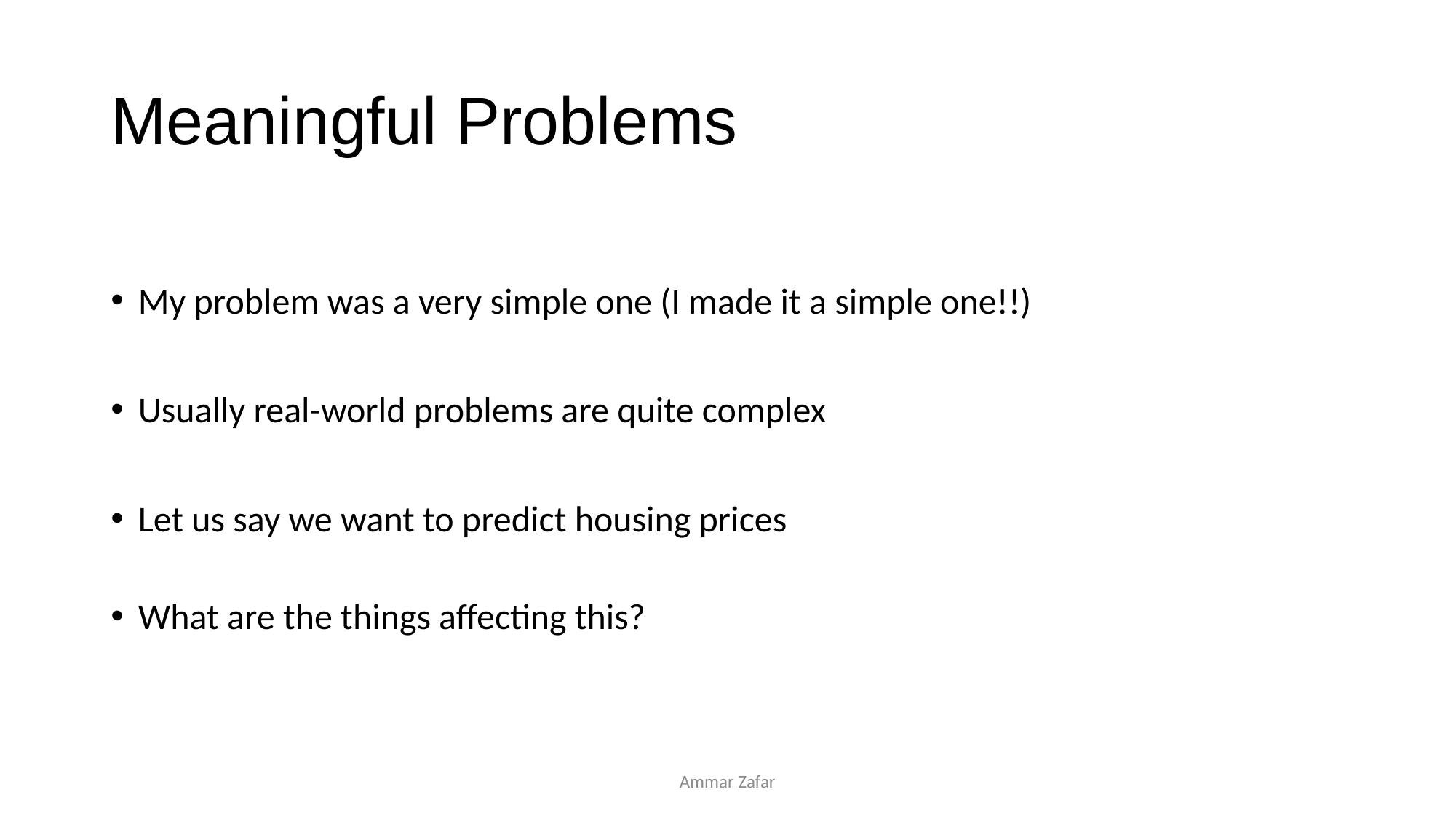

# Meaningful Problems

My problem was a very simple one (I made it a simple one!!)

Usually real-world problems are quite complex

Let us say we want to predict housing prices

What are the things affecting this?

Ammar Zafar